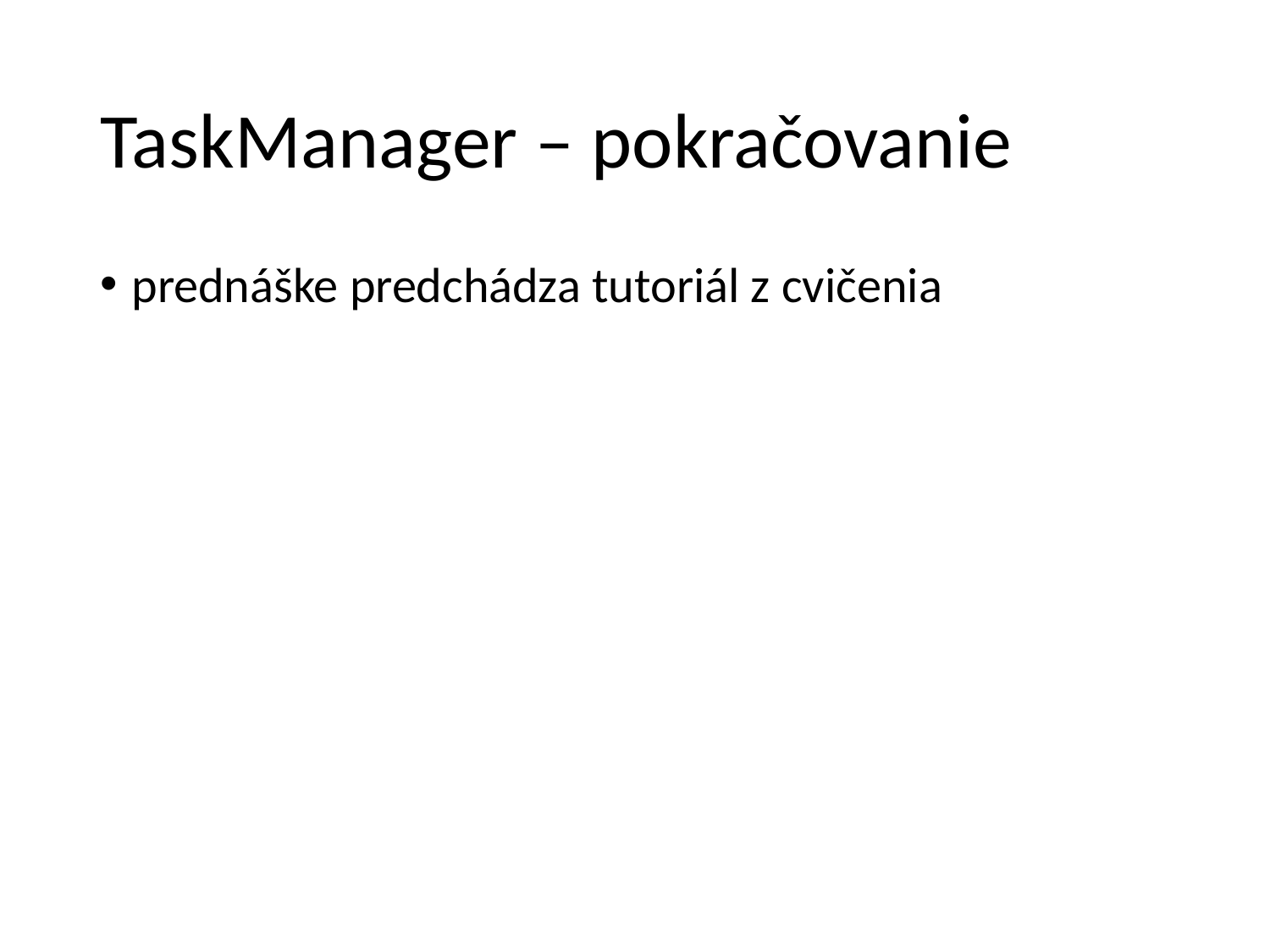

# TaskManager – pokračovanie
prednáške predchádza tutoriál z cvičenia